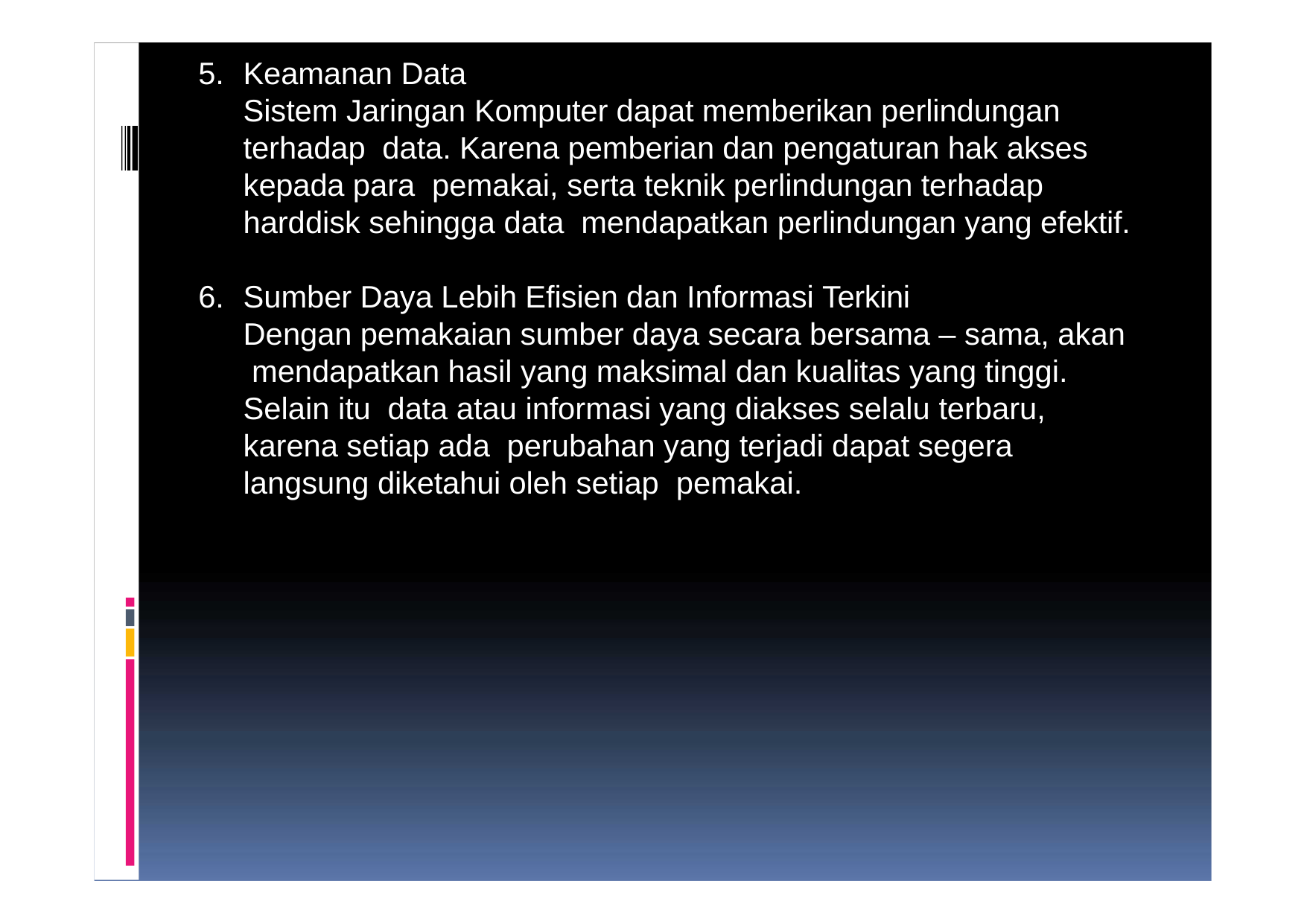

Keamanan Data
Sistem Jaringan Komputer dapat memberikan perlindungan terhadap  data. Karena pemberian dan pengaturan hak akses kepada para  pemakai, serta teknik perlindungan terhadap harddisk sehingga data  mendapatkan perlindungan yang efektif.

Sumber Daya Lebih Efisien dan Informasi Terkini
Dengan pemakaian sumber daya secara bersama – sama, akan  mendapatkan hasil yang maksimal dan kualitas yang tinggi. Selain itu  data atau informasi yang diakses selalu terbaru, karena setiap ada  perubahan yang terjadi dapat segera langsung diketahui oleh setiap  pemakai.